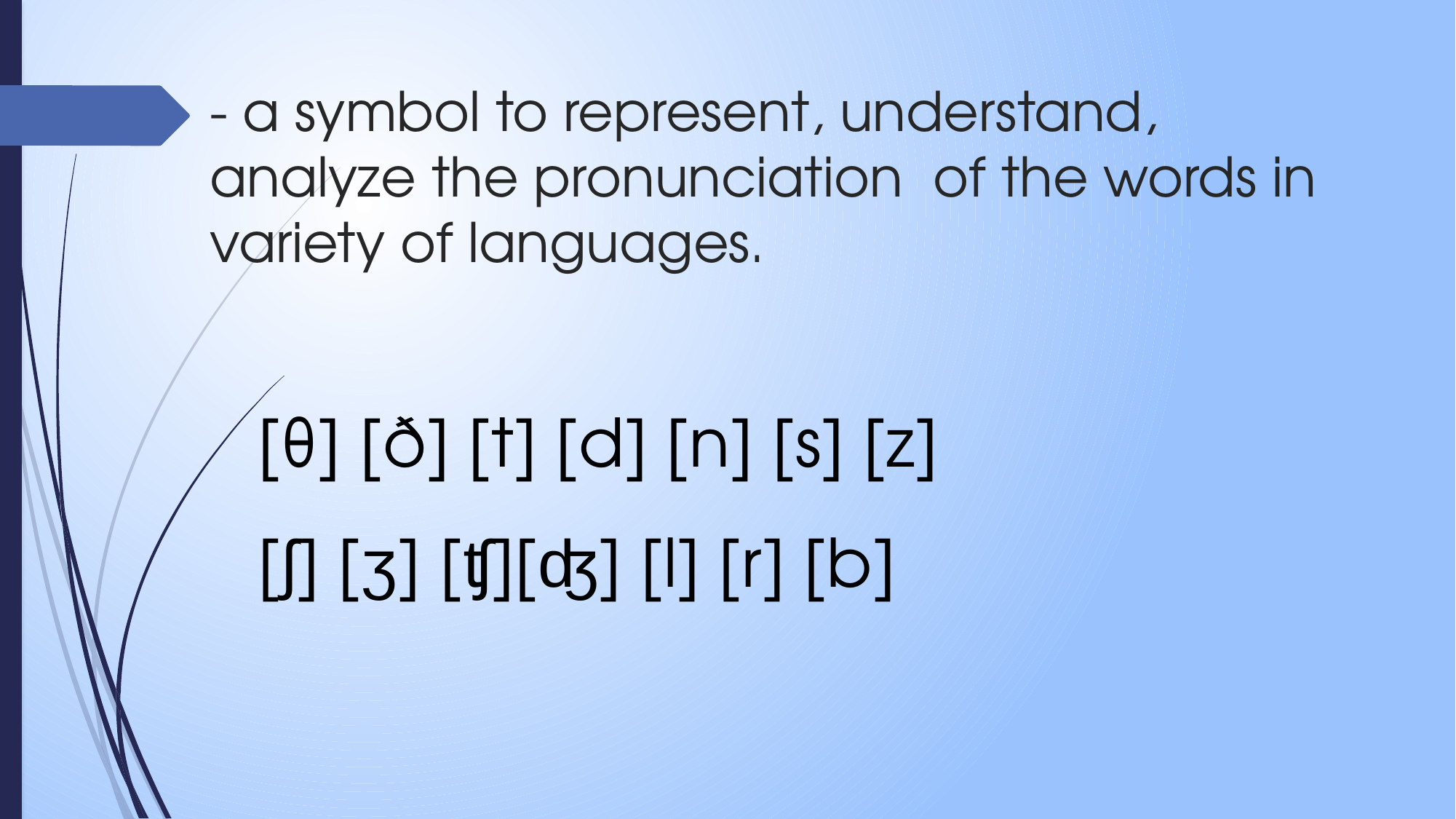

# - a symbol to represent, understand, analyze the pronunciation  of the words in variety of languages.
[θ] [ð] [t] [d] [n] [s] [z]
[ʃ] [ʒ] [ʧ][ʤ] [l] [r] [b]